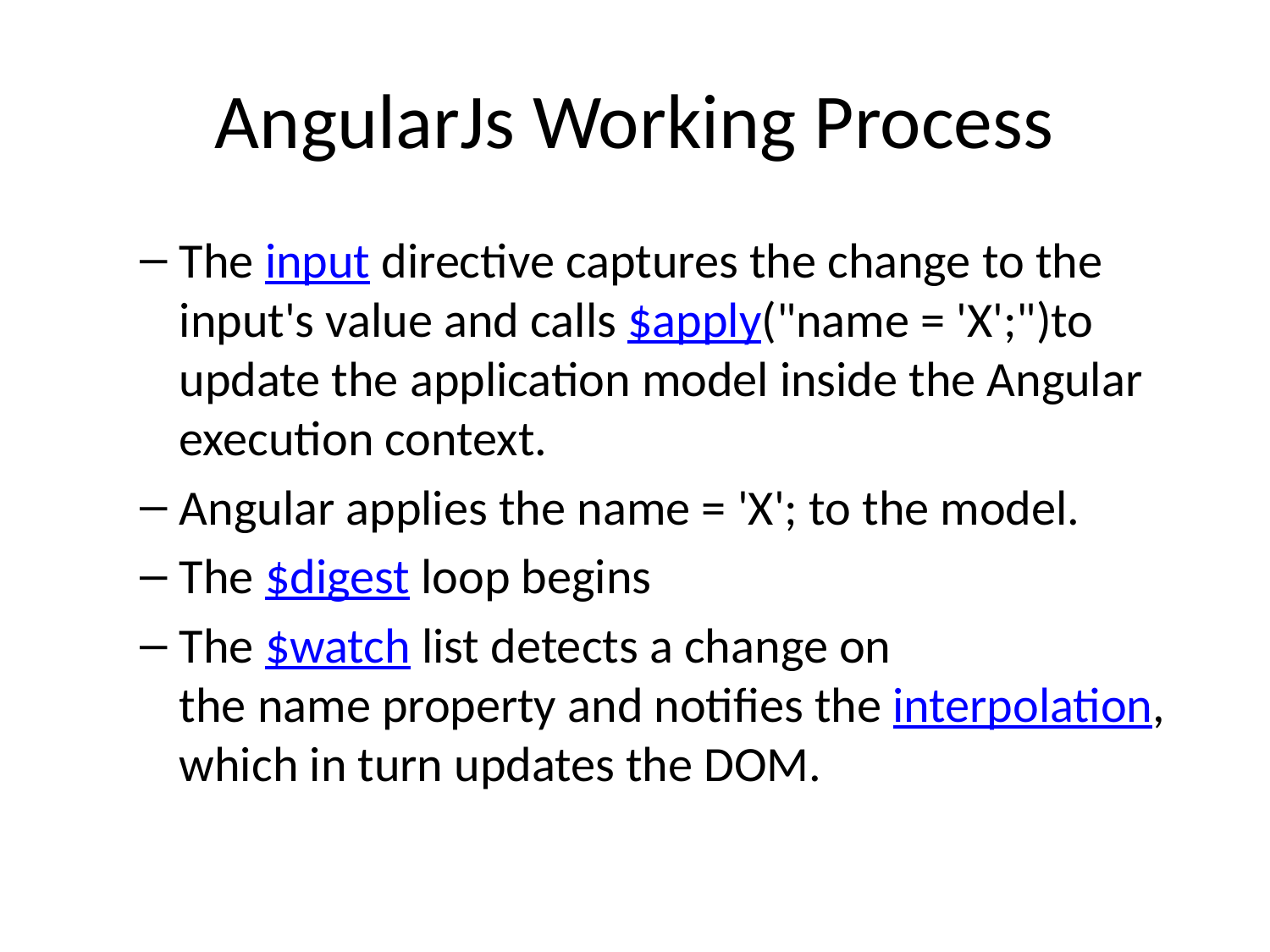

# AngularJs Working Process
The input directive captures the change to the input's value and calls $apply("name = 'X';")to update the application model inside the Angular execution context.
Angular applies the name = 'X'; to the model.
The $digest loop begins
The $watch list detects a change on the name property and notifies the interpolation, which in turn updates the DOM.